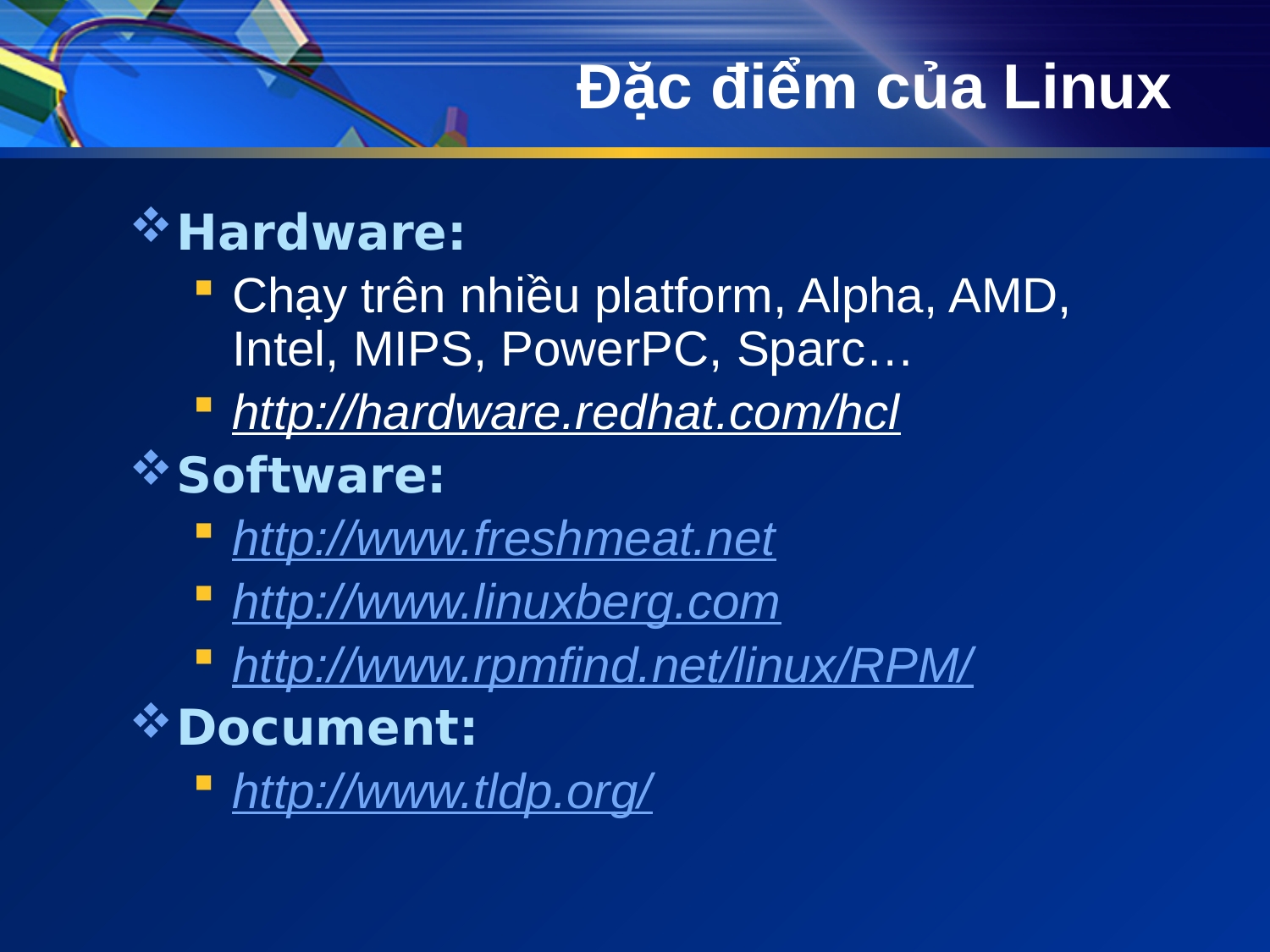

# Đặc điểm của Linux
Hardware:
Chạy trên nhiều platform, Alpha, AMD, Intel, MIPS, PowerPC, Sparc…
http://hardware.redhat.com/hcl
Software:
http://www.freshmeat.net
http://www.linuxberg.com
http://www.rpmfind.net/linux/RPM/
Document:
http://www.tldp.org/